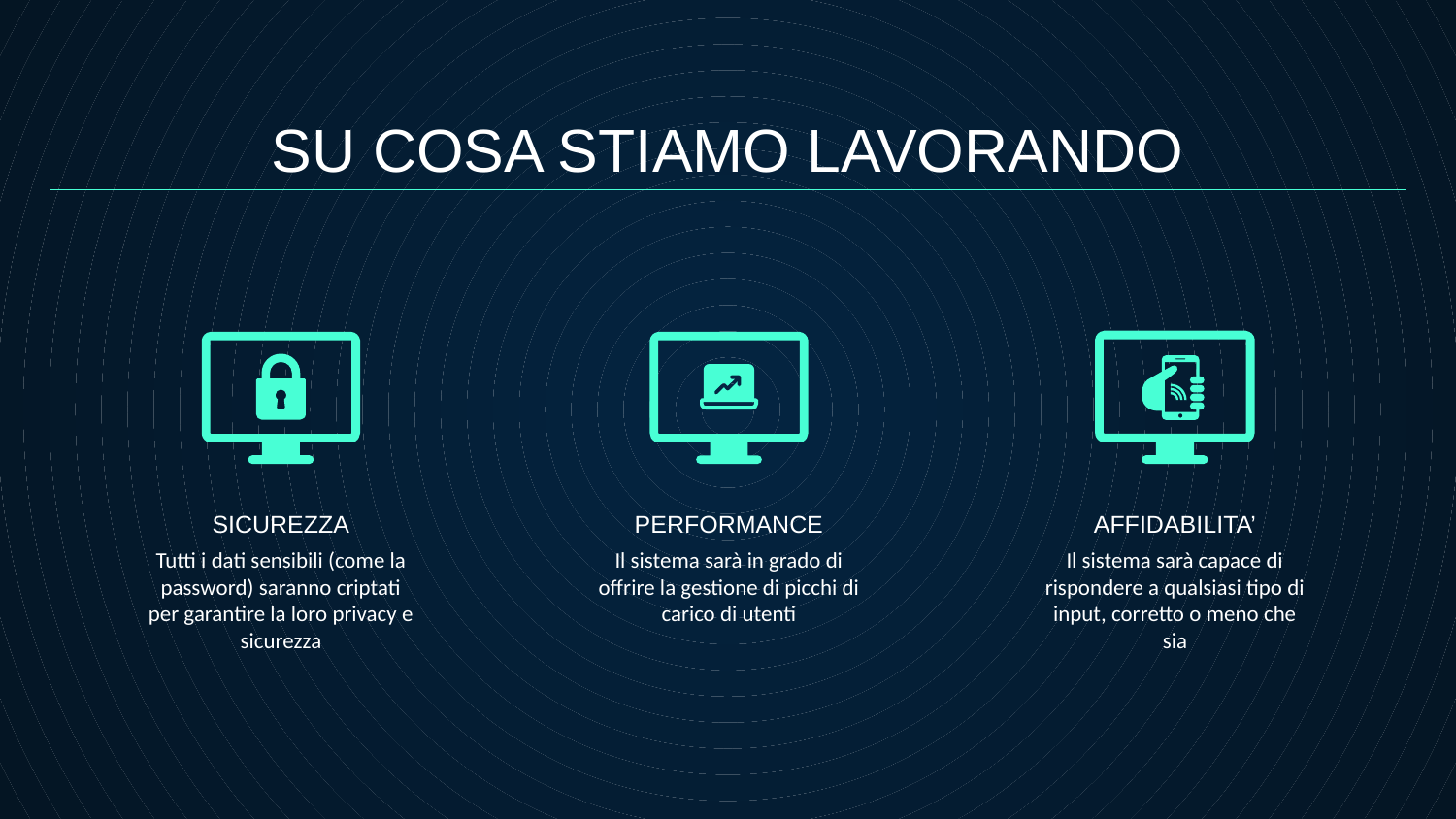

SU COSA STIAMO LAVORANDO

# SICUREZZA
PERFORMANCE
AFFIDABILITA’
Tutti i dati sensibili (come la password) saranno criptati per garantire la loro privacy e sicurezza
Il sistema sarà in grado di offrire la gestione di picchi di carico di utenti
Il sistema sarà capace di rispondere a qualsiasi tipo di input, corretto o meno che sia